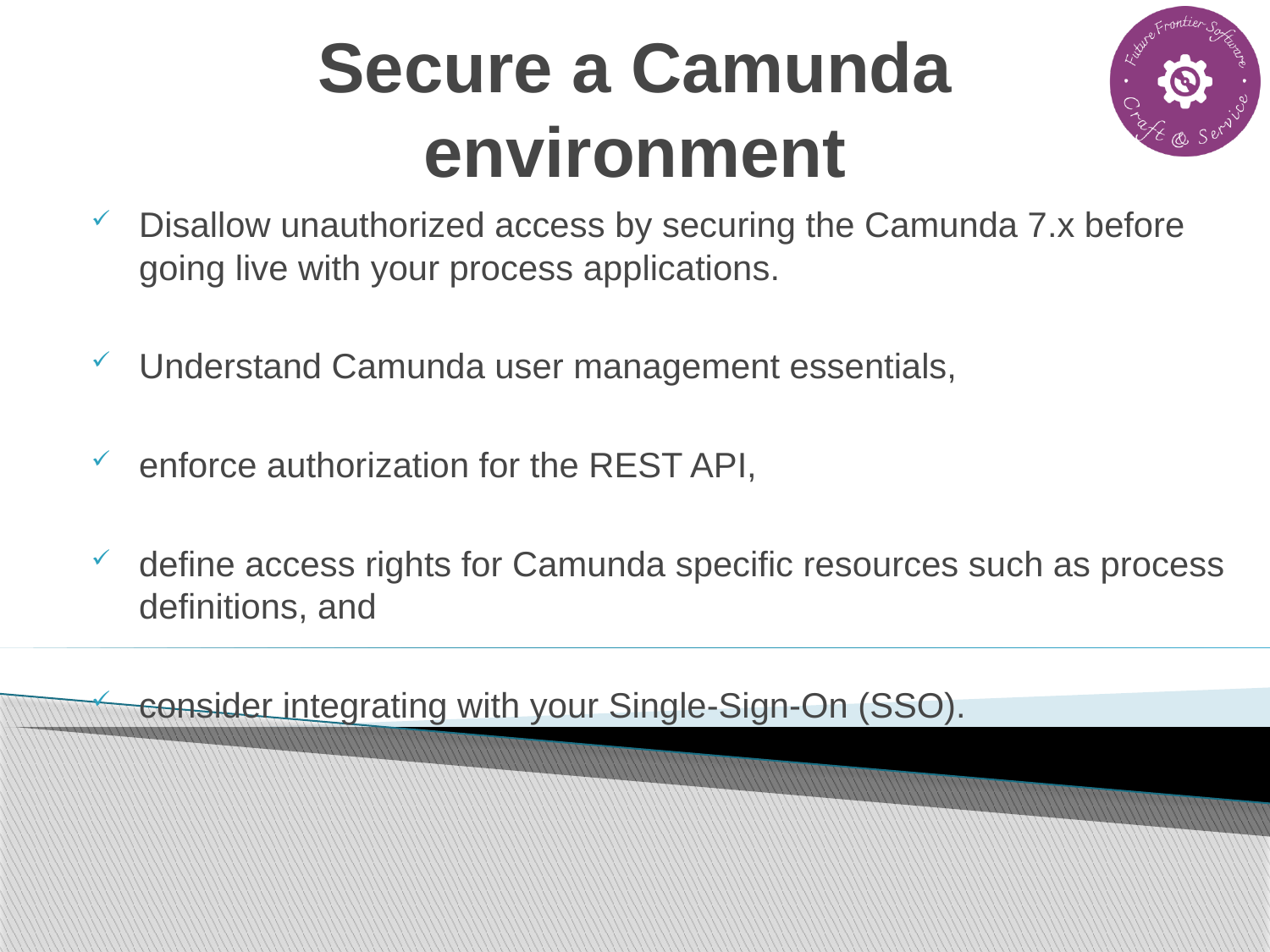

# Secure a Camunda environment
Disallow unauthorized access by securing the Camunda 7.x before going live with your process applications.

Understand Camunda user management essentials,

enforce authorization for the REST API,

define access rights for Camunda specific resources such as process definitions, and

consider integrating with your Single-Sign-On (SSO).